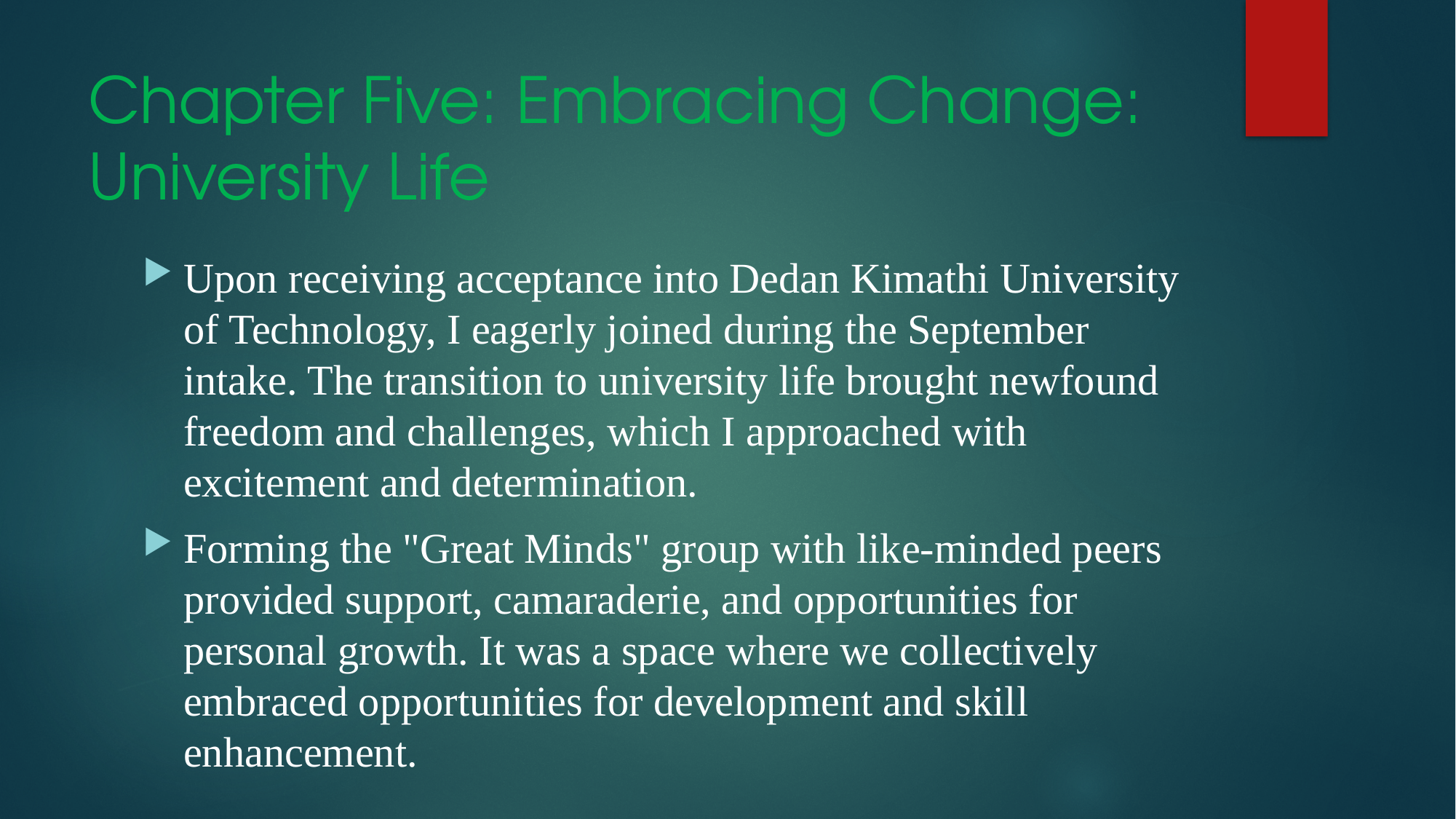

# Chapter Five: Embracing Change: University Life
Upon receiving acceptance into Dedan Kimathi University of Technology, I eagerly joined during the September intake. The transition to university life brought newfound freedom and challenges, which I approached with excitement and determination.
Forming the "Great Minds" group with like-minded peers provided support, camaraderie, and opportunities for personal growth. It was a space where we collectively embraced opportunities for development and skill enhancement.